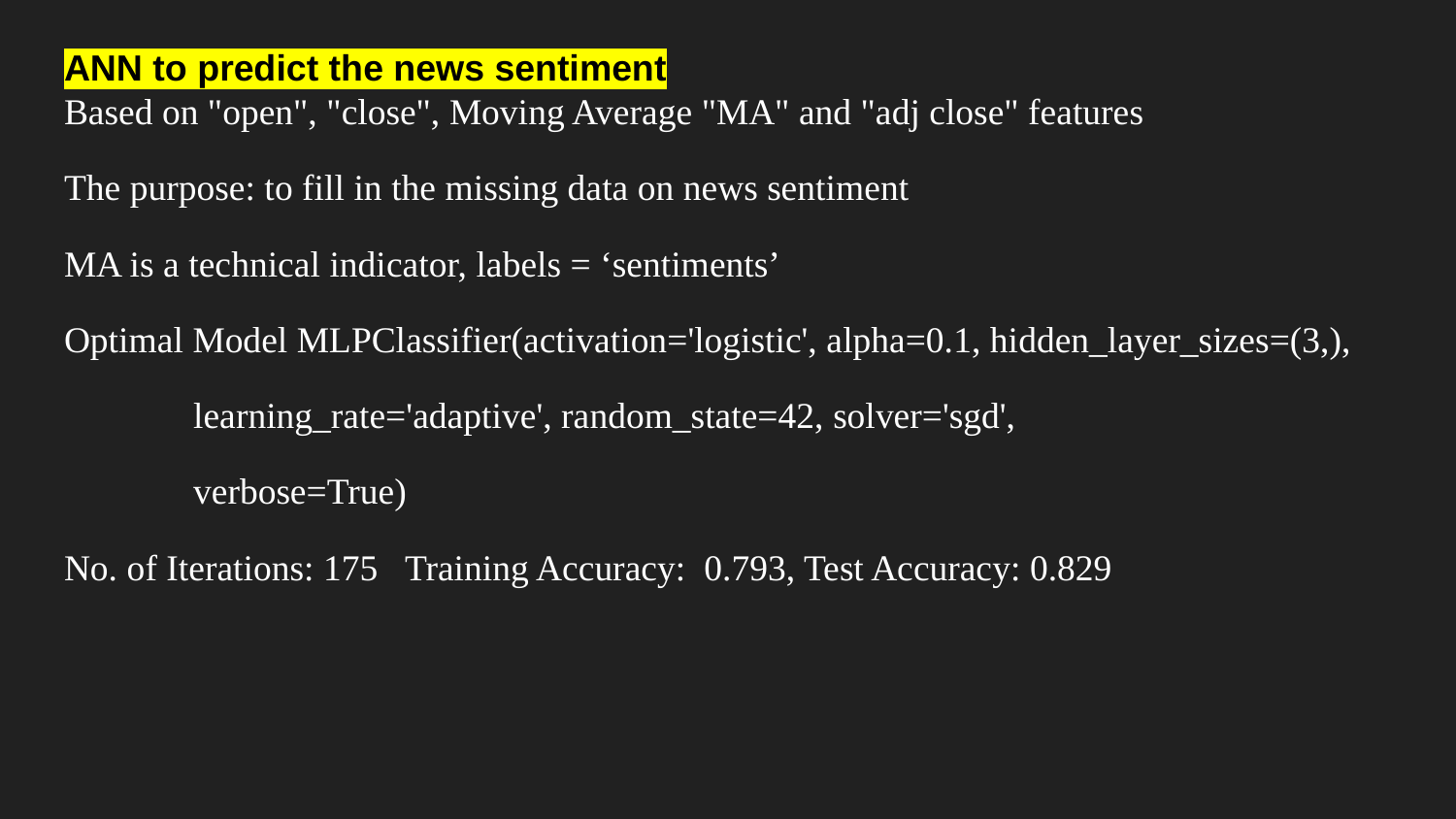

ANN to predict the news sentiment
Based on "open", "close", Moving Average "MA" and "adj close" features
The purpose: to fill in the missing data on news sentiment
MA is a technical indicator, labels = ‘sentiments’
Optimal Model MLPClassifier(activation='logistic', alpha=0.1, hidden_layer_sizes=(3,),
              learning_rate='adaptive', random_state=42, solver='sgd',
              verbose=True)
No. of Iterations: 175   Training Accuracy:  0.793, Test Accuracy: 0.829